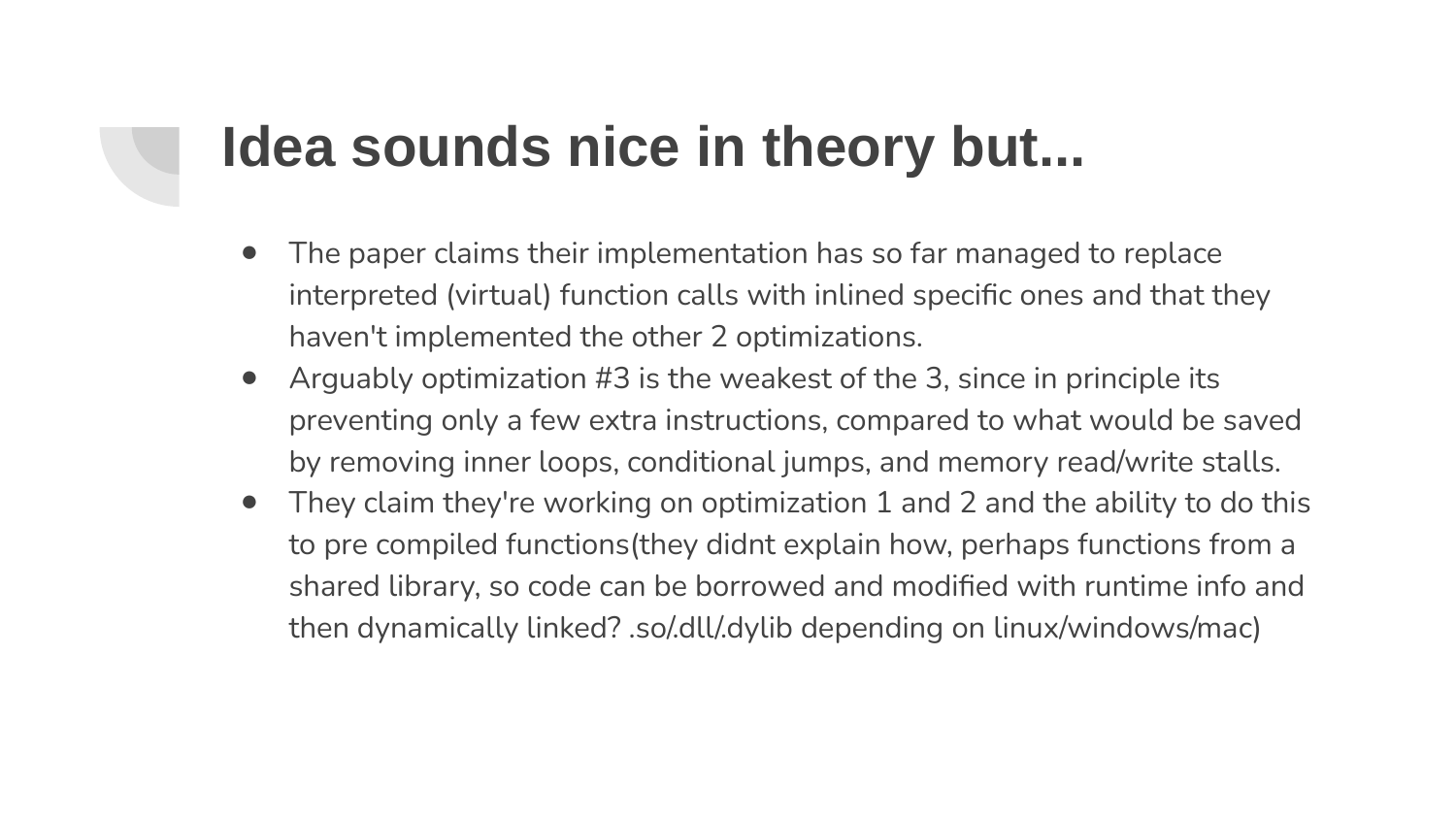

# Idea sounds nice in theory but...
The paper claims their implementation has so far managed to replace interpreted (virtual) function calls with inlined specific ones and that they haven't implemented the other 2 optimizations.
Arguably optimization #3 is the weakest of the 3, since in principle its preventing only a few extra instructions, compared to what would be saved by removing inner loops, conditional jumps, and memory read/write stalls.
They claim they're working on optimization 1 and 2 and the ability to do this to pre compiled functions(they didnt explain how, perhaps functions from a shared library, so code can be borrowed and modified with runtime info and then dynamically linked? .so/.dll/.dylib depending on linux/windows/mac)